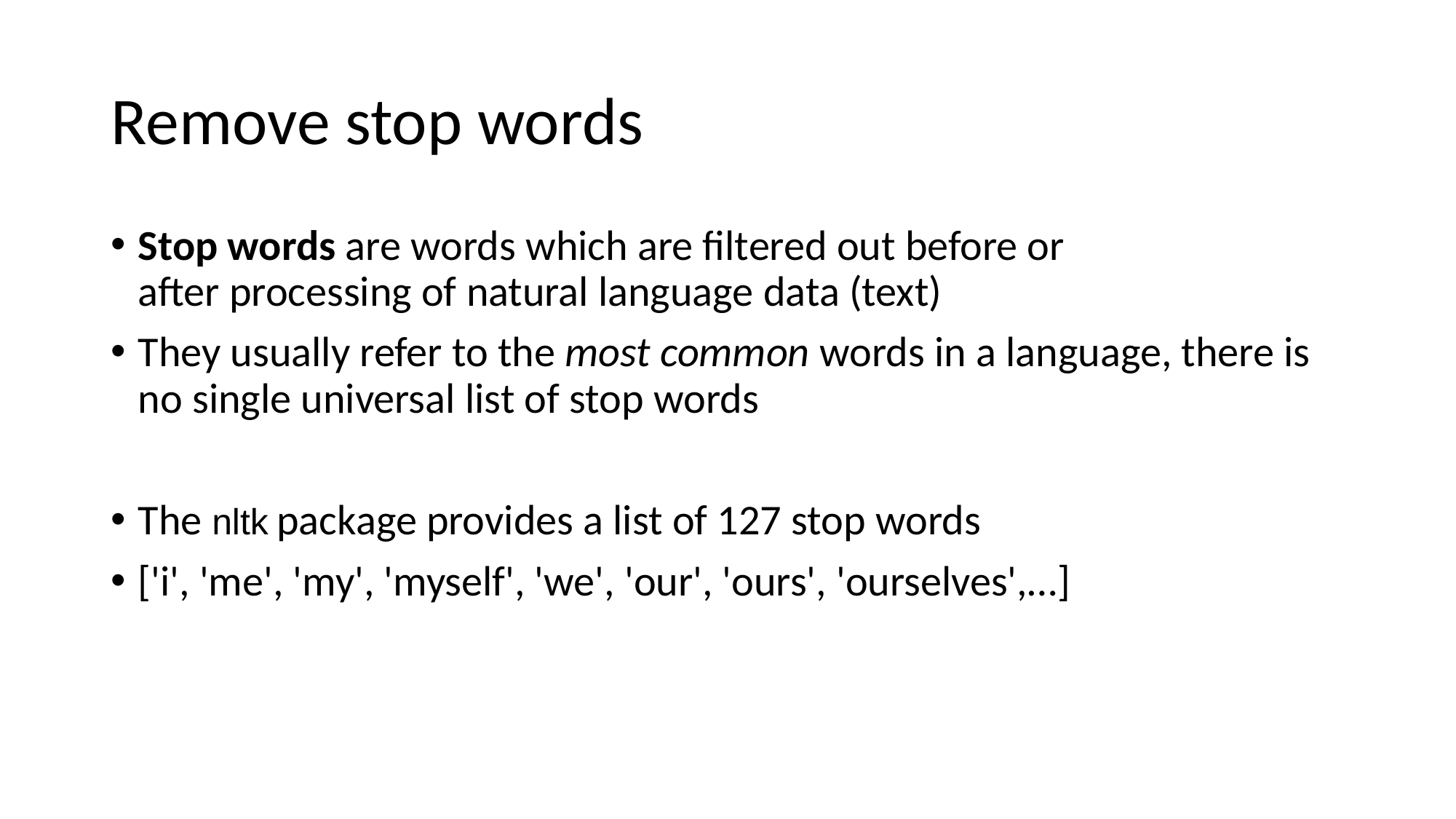

# Remove stop words
Stop words are words which are filtered out before or after processing of natural language data (text)
They usually refer to the most common words in a language, there is no single universal list of stop words

The nltk package provides a list of 127 stop words
['i', 'me', 'my', 'myself', 'we', 'our', 'ours', 'ourselves',…]